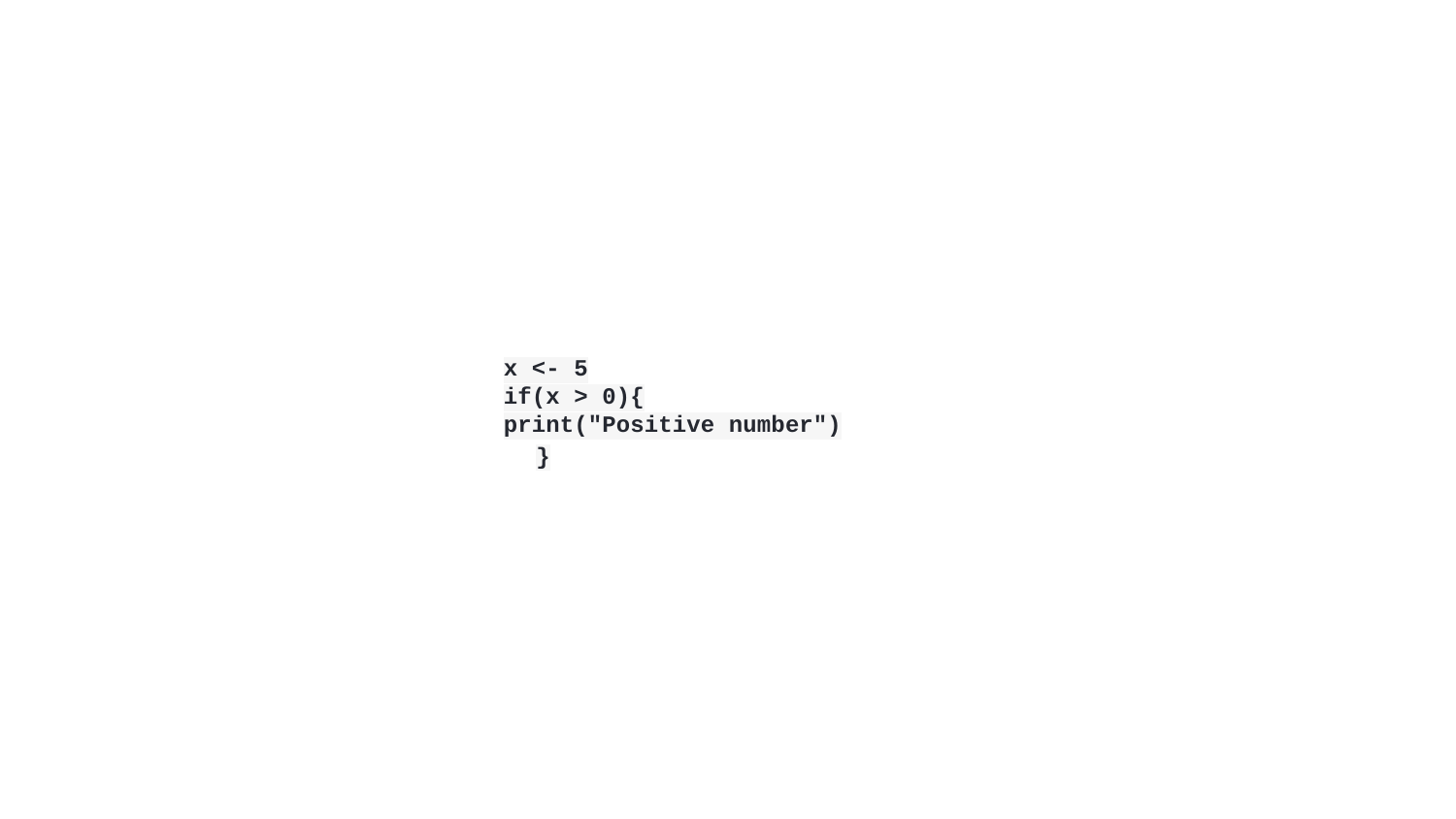

x <- 5
if(x > 0){
print("Positive number")
}